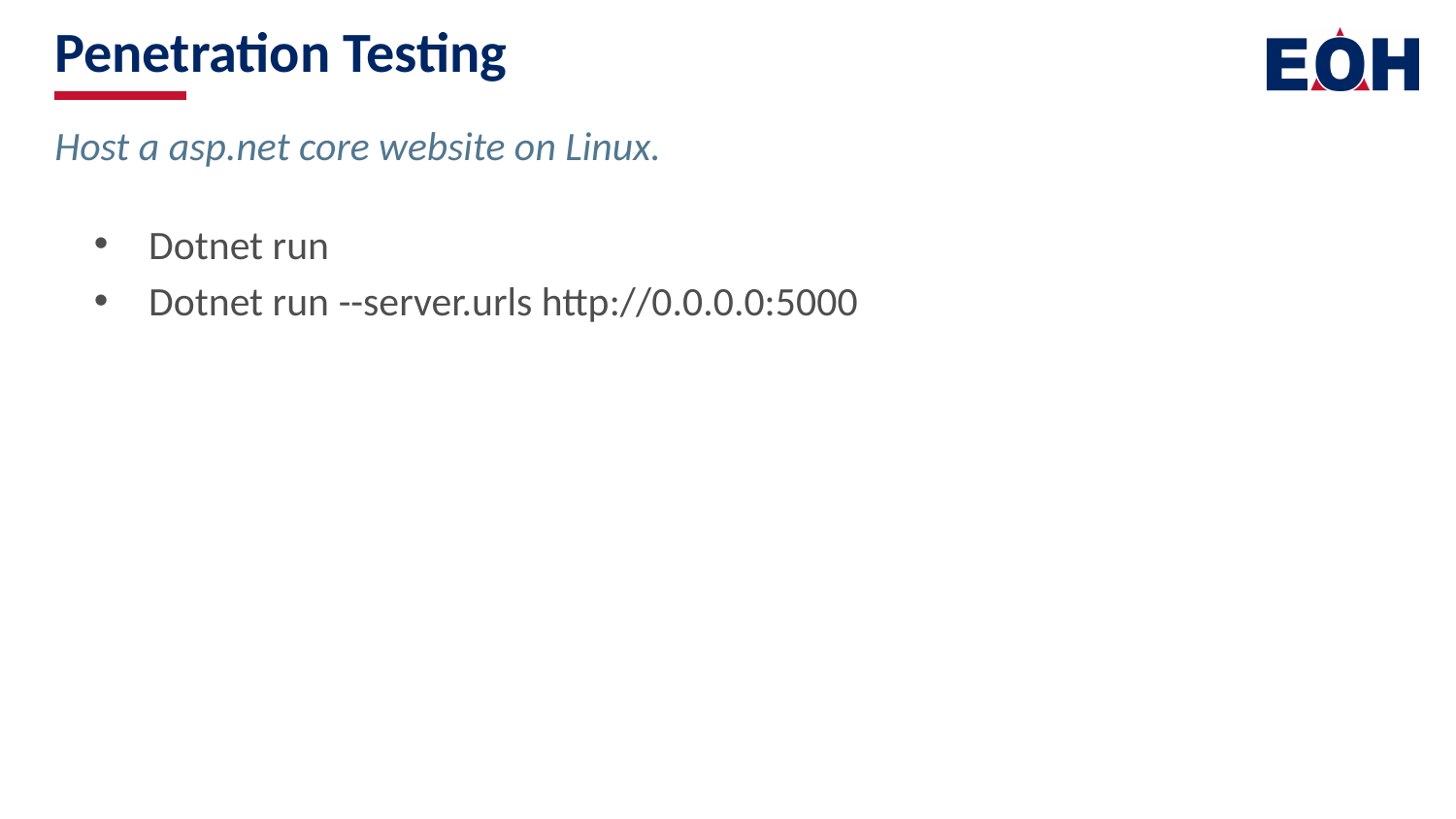

# Penetration Testing
Host a asp.net core website on Linux.
Dotnet run
Dotnet run --server.urls http://0.0.0.0:5000